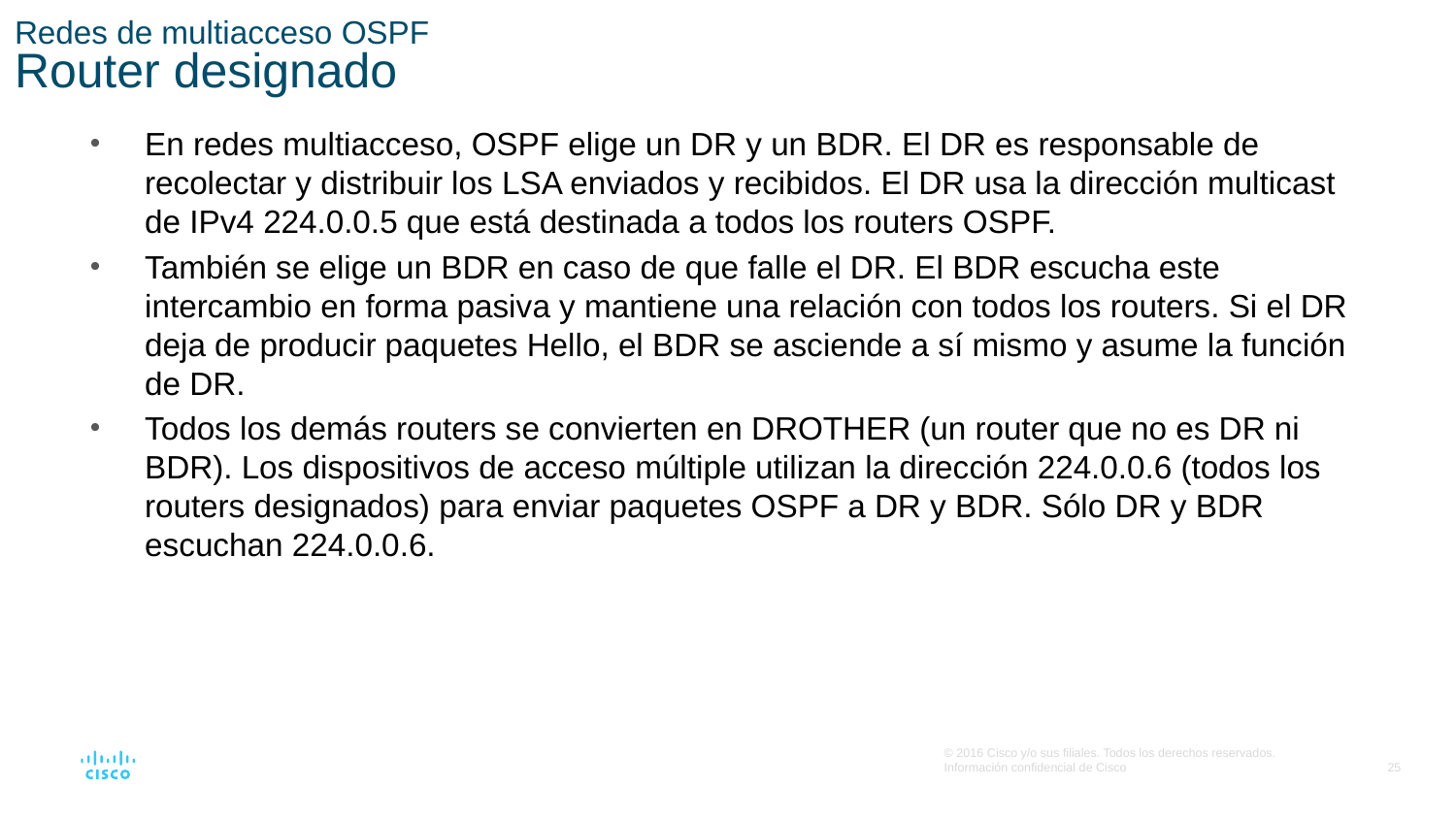

# Redes de multiacceso OSPF Router designado
En redes multiacceso, OSPF elige un DR y un BDR. El DR es responsable de recolectar y distribuir los LSA enviados y recibidos. El DR usa la dirección multicast de IPv4 224.0.0.5 que está destinada a todos los routers OSPF.
También se elige un BDR en caso de que falle el DR. El BDR escucha este intercambio en forma pasiva y mantiene una relación con todos los routers. Si el DR deja de producir paquetes Hello, el BDR se asciende a sí mismo y asume la función de DR.
Todos los demás routers se convierten en DROTHER (un router que no es DR ni BDR). Los dispositivos de acceso múltiple utilizan la dirección 224.0.0.6 (todos los routers designados) para enviar paquetes OSPF a DR y BDR. Sólo DR y BDR escuchan 224.0.0.6.